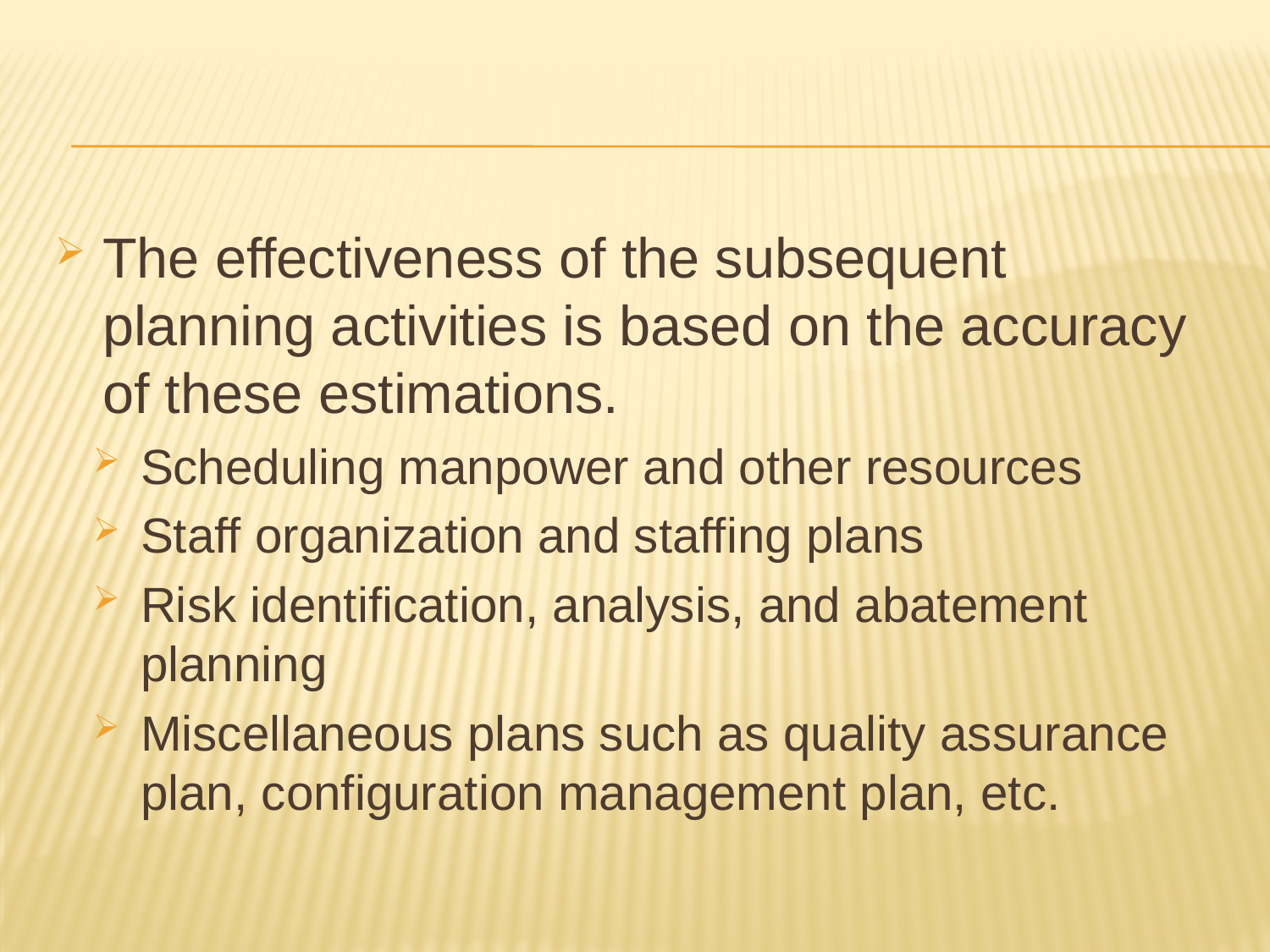

#
The effectiveness of the subsequent planning activities is based on the accuracy of these estimations.
Scheduling manpower and other resources
Staff organization and staffing plans
Risk identification, analysis, and abatement planning
Miscellaneous plans such as quality assurance plan, configuration management plan, etc.